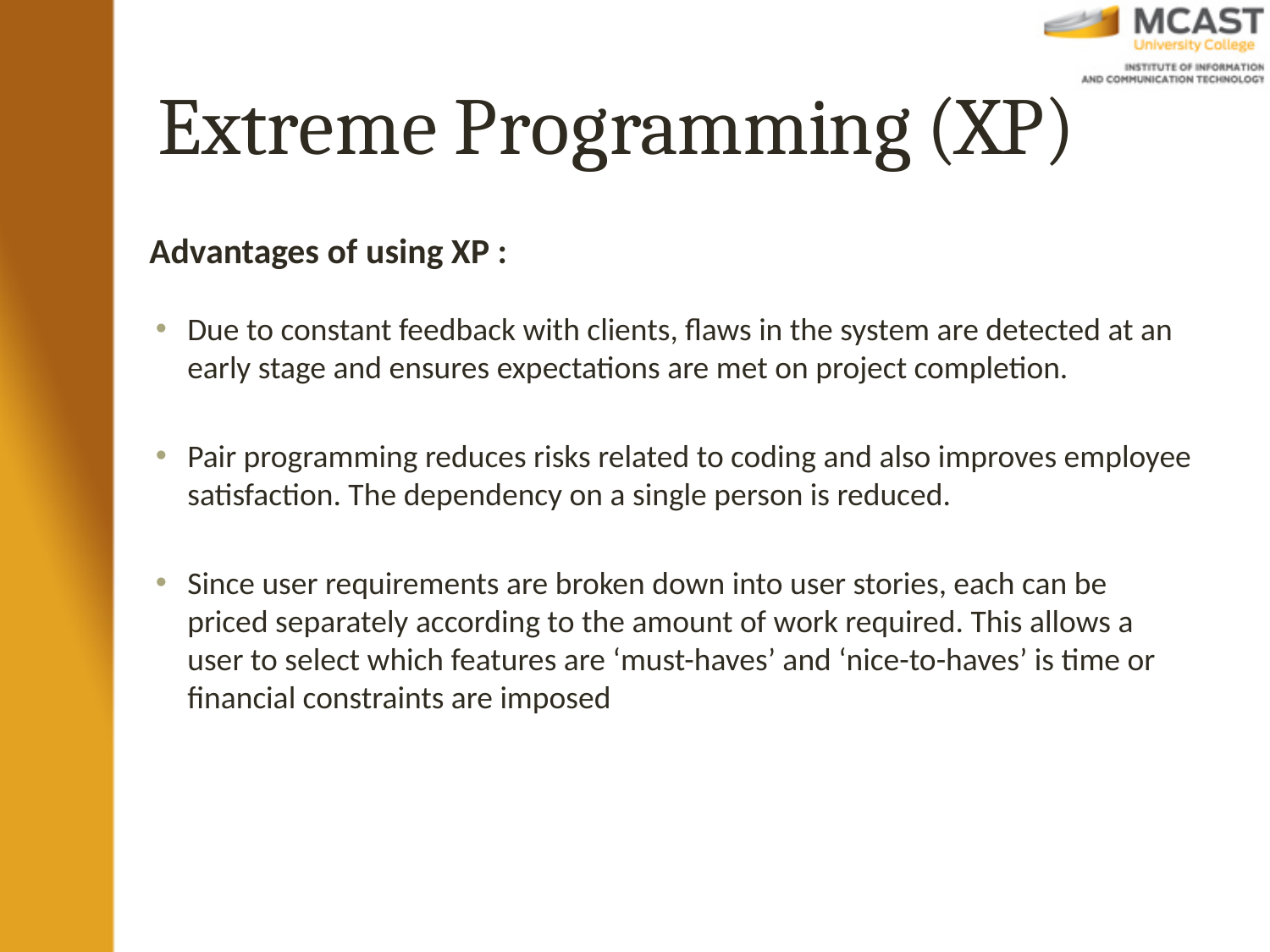

# Extreme Programming (XP)
Advantages of using XP :

Due to constant feedback with clients, flaws in the system are detected at an early stage and ensures expectations are met on project completion.

Pair programming reduces risks related to coding and also improves employee satisfaction. The dependency on a single person is reduced.

Since user requirements are broken down into user stories, each can be priced separately according to the amount of work required. This allows a user to select which features are ‘must-haves’ and ‘nice-to-haves’ is time or financial constraints are imposed